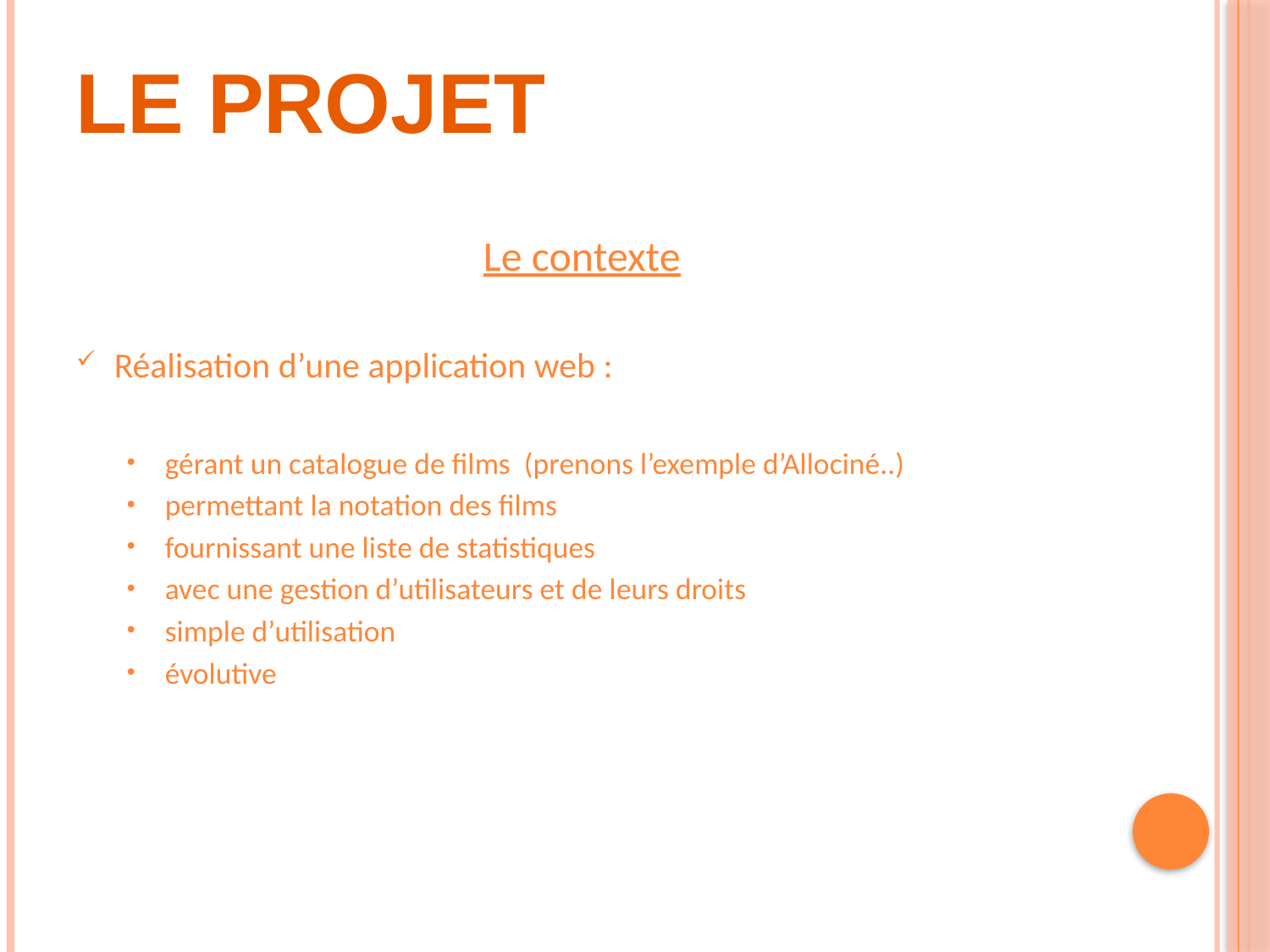

Le projet
Le contexte

Réalisation d’une application web :

gérant un catalogue de films  (prenons l’exemple d’Allociné..)
permettant la notation des films
fournissant une liste de statistiques
avec une gestion d’utilisateurs et de leurs droits
simple d’utilisation
évolutive